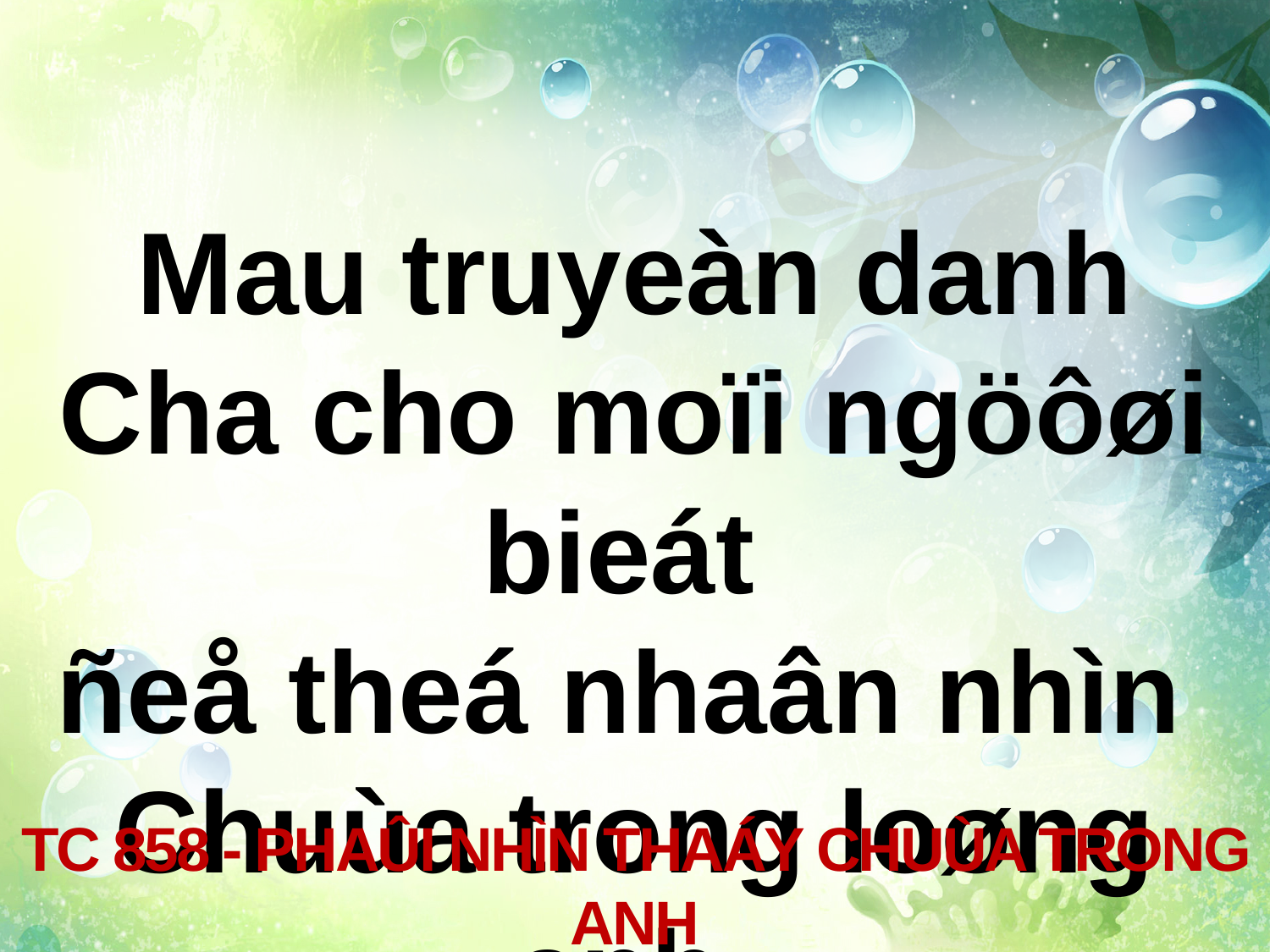

Mau truyeàn danh Cha cho moïi ngöôøi bieát
ñeå theá nhaân nhìn
Chuùa trong loøng anh.
TC 858 - PHAÛI NHÌN THAÁY CHUÙA TRONG ANH